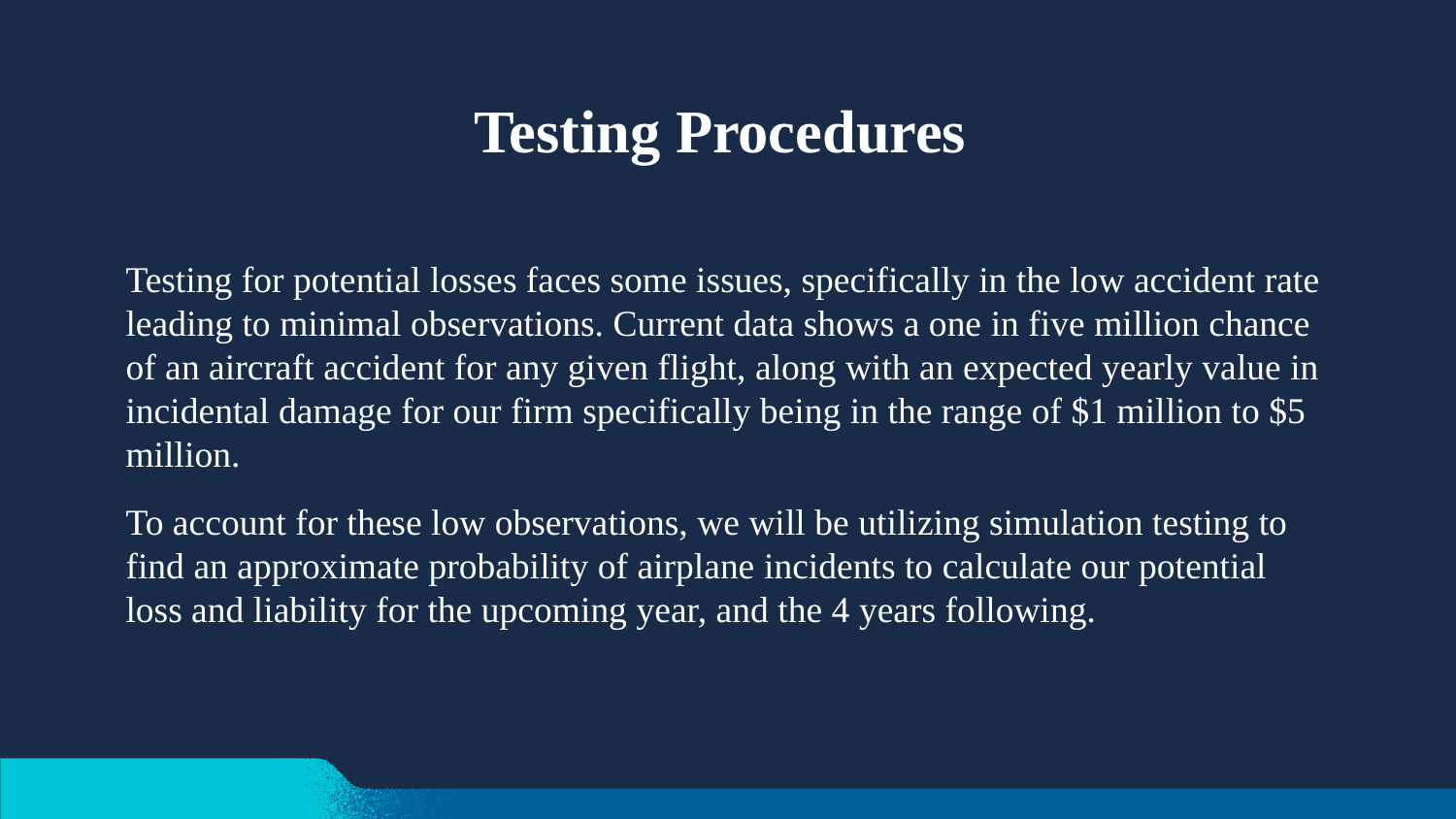

Testing Procedures
Testing for potential losses faces some issues, specifically in the low accident rate leading to minimal observations. Current data shows a one in five million chance of an aircraft accident for any given flight, along with an expected yearly value in incidental damage for our firm specifically being in the range of $1 million to $5 million.
To account for these low observations, we will be utilizing simulation testing to find an approximate probability of airplane incidents to calculate our potential loss and liability for the upcoming year, and the 4 years following.